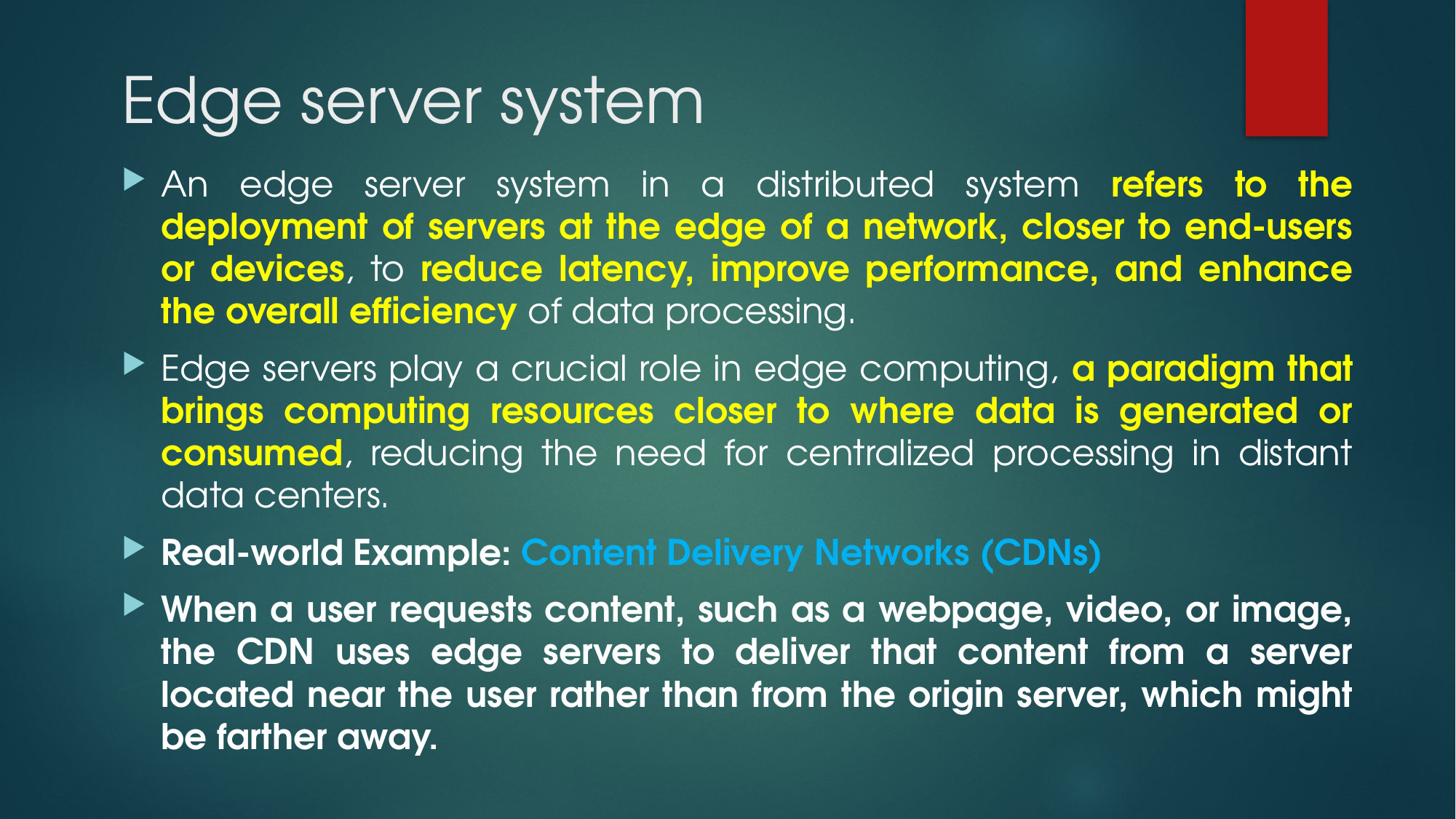

# Edge server system
An edge server system in a distributed system refers to the deployment of servers at the edge of a network, closer to end-users or devices, to reduce latency, improve performance, and enhance the overall efficiency of data processing.
Edge servers play a crucial role in edge computing, a paradigm that brings computing resources closer to where data is generated or consumed, reducing the need for centralized processing in distant data centers.
Real-world Example: Content Delivery Networks (CDNs)
When a user requests content, such as a webpage, video, or image, the CDN uses edge servers to deliver that content from a server located near the user rather than from the origin server, which might be farther away.